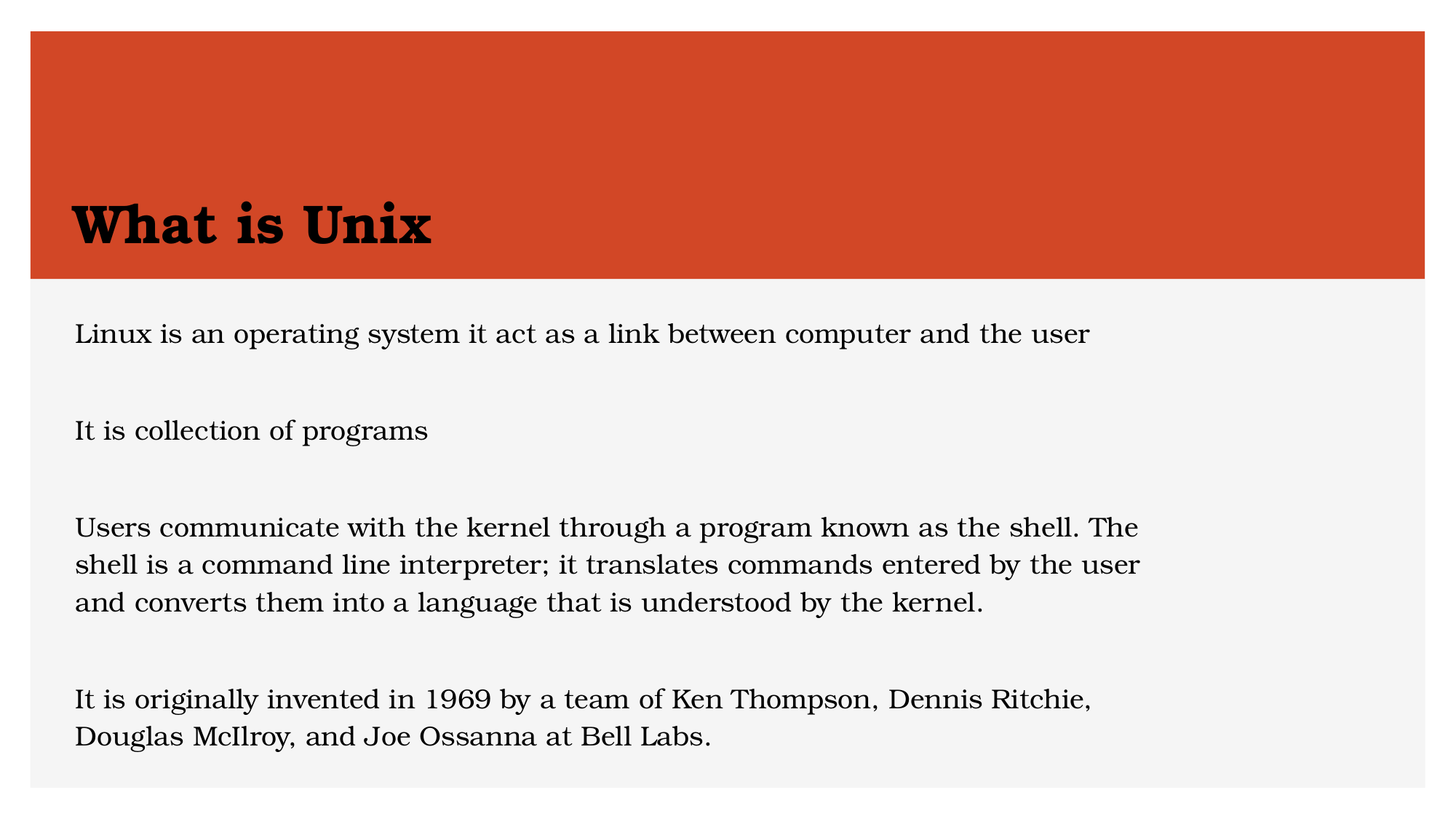

# What is Unix
Linux is an operating system it act as a link between computer and the user

It is collection of programs

Users communicate with the kernel through a program known as the shell. The shell is a command line interpreter; it translates commands entered by the user and converts them into a language that is understood by the kernel.

It is originally invented in 1969 by a team of Ken Thompson, Dennis Ritchie, Douglas McIlroy, and Joe Ossanna at Bell Labs.